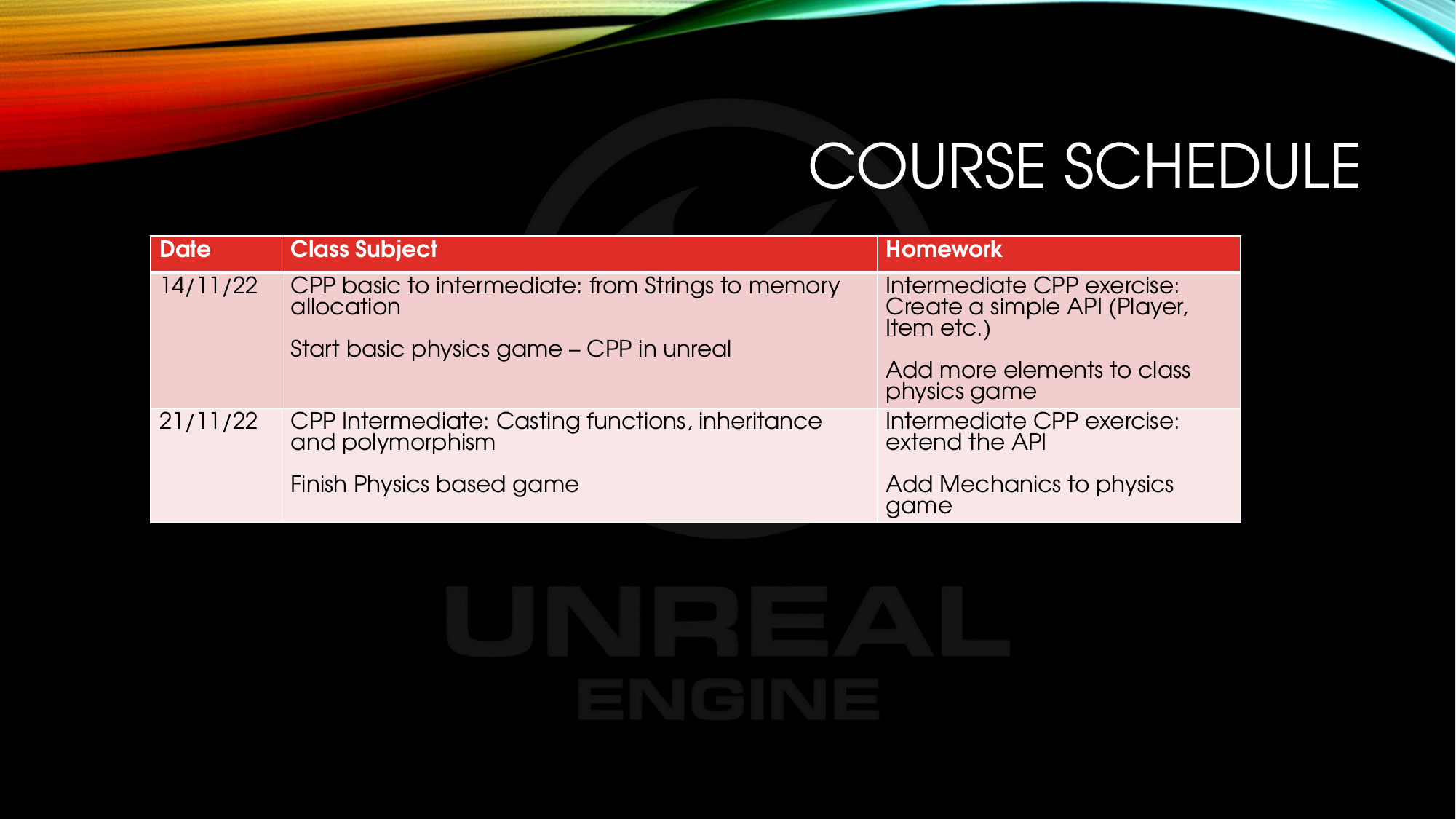

# Course Schedule
| Date | Class Subject | Homework |
| --- | --- | --- |
| 14/11/22 | CPP basic to intermediate: from Strings to memory allocation Start basic physics game – CPP in unreal | Intermediate CPP exercise: Create a simple API (Player, Item etc.) Add more elements to class physics game |
| 21/11/22 | CPP Intermediate: Casting functions, inheritance and polymorphism Finish Physics based game | Intermediate CPP exercise: extend the API Add Mechanics to physics game |